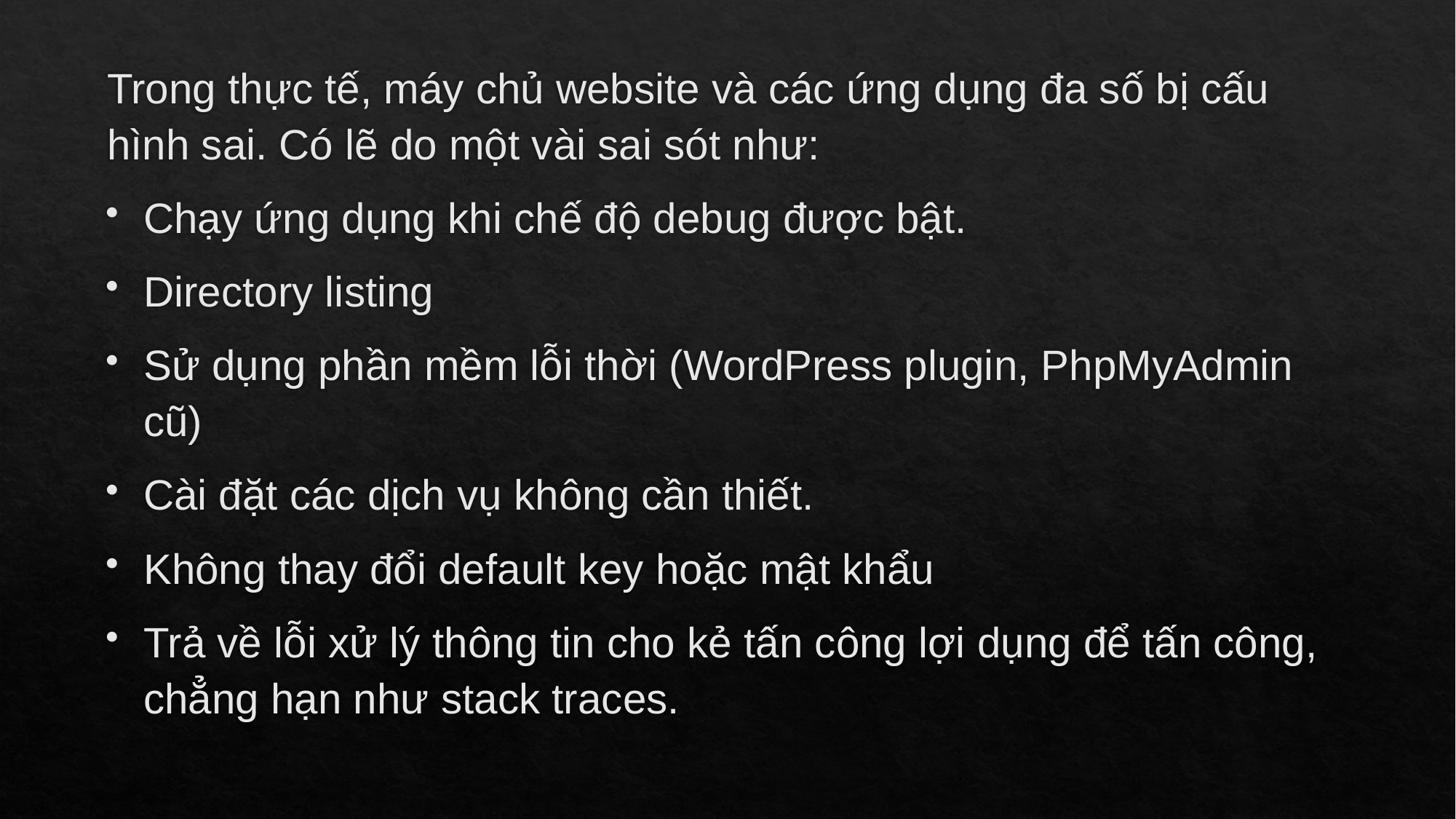

Trong thực tế, máy chủ website và các ứng dụng đa số bị cấu hình sai. Có lẽ do một vài sai sót như:
Chạy ứng dụng khi chế độ debug được bật.
Directory listing
Sử dụng phần mềm lỗi thời (WordPress plugin, PhpMyAdmin cũ)
Cài đặt các dịch vụ không cần thiết.
Không thay đổi default key hoặc mật khẩu
Trả về lỗi xử lý thông tin cho kẻ tấn công lợi dụng để tấn công, chẳng hạn như stack traces.